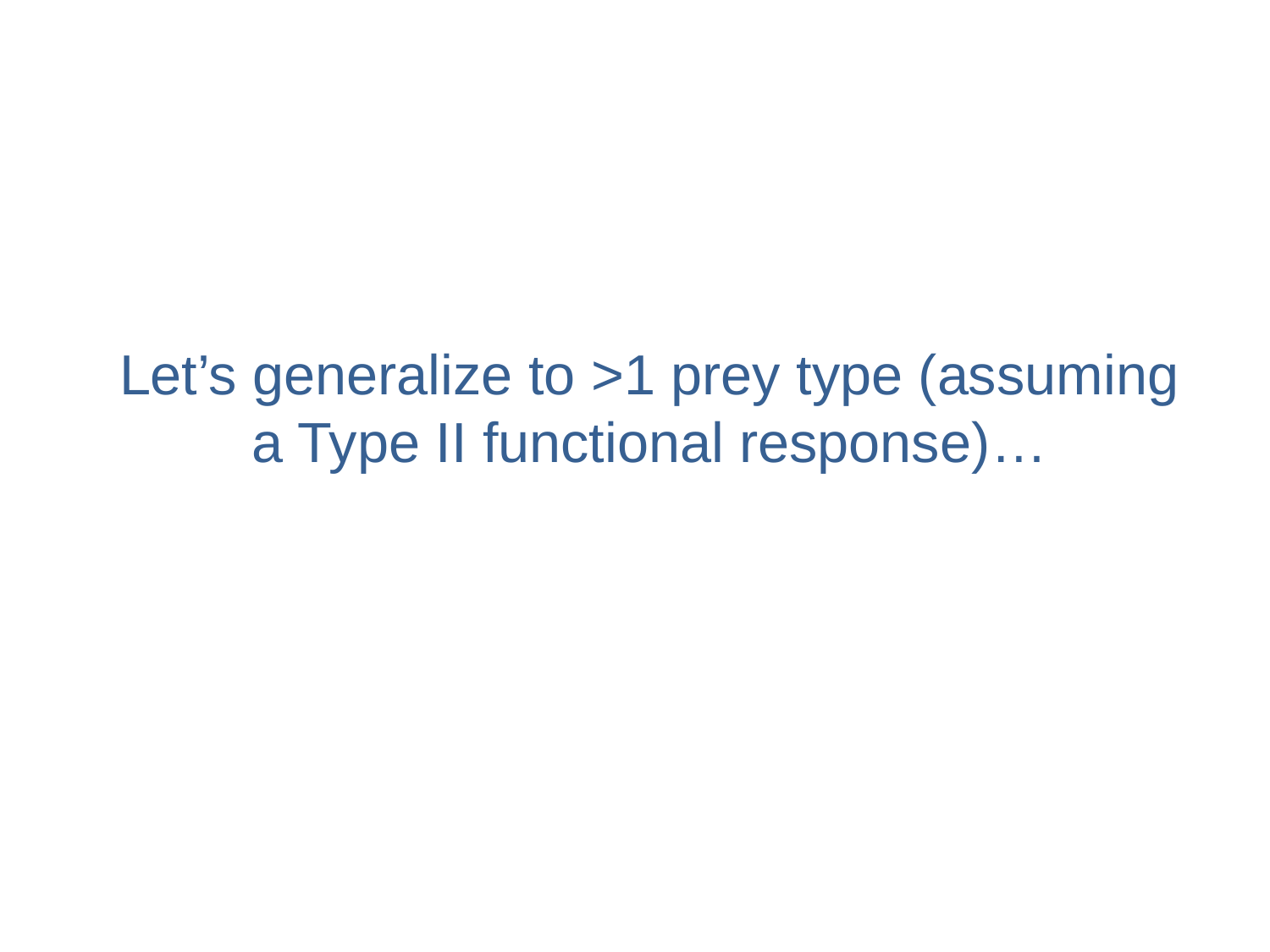

Let’s generalize to >1 prey type (assuming a Type II functional response)…